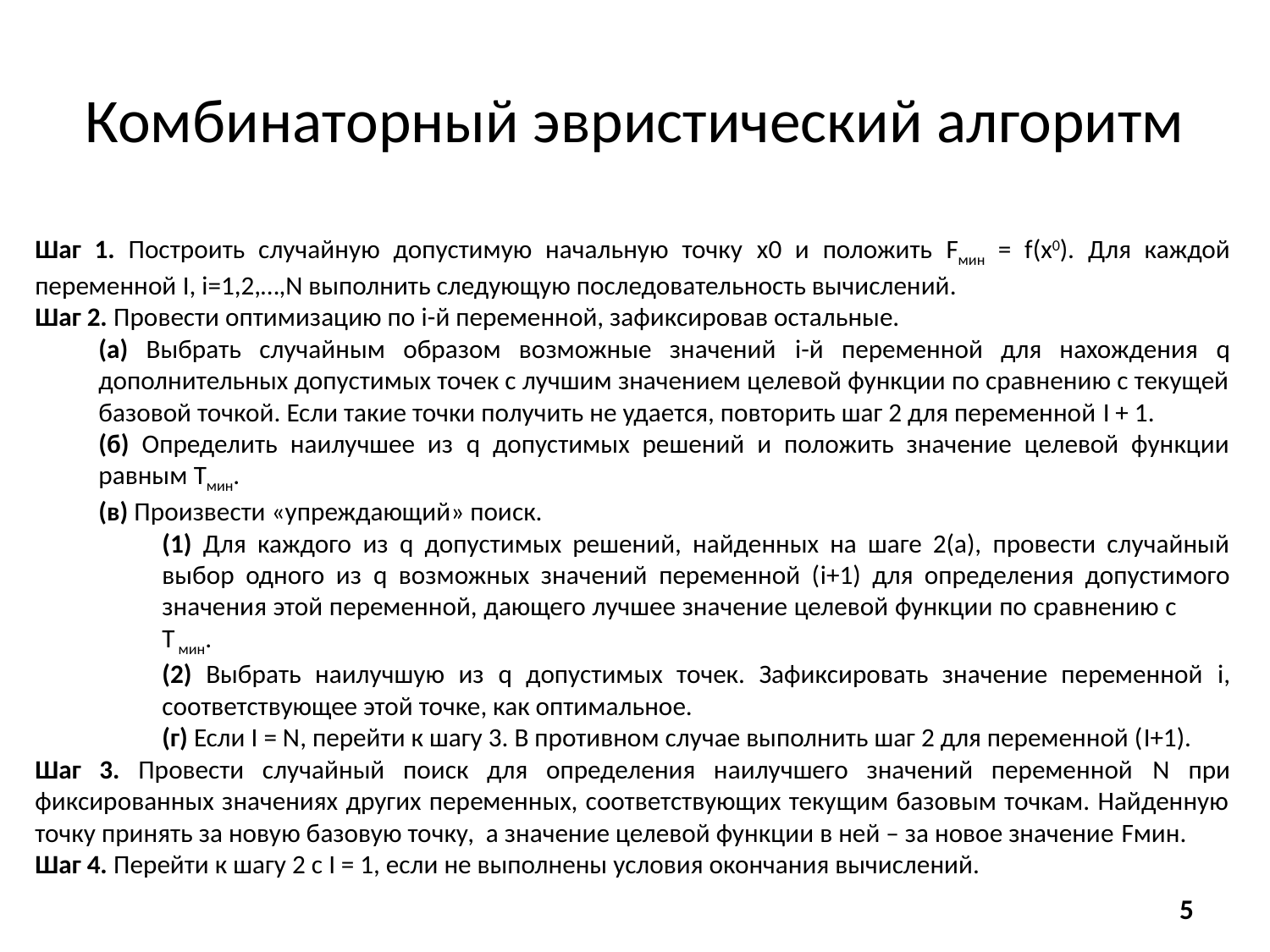

# Комбинаторный эвристический алгоритм

Шаг 1. Построить случайную допустимую начальную точку x0 и положить Fмин = f(x0). Для каждой переменной I, i=1,2,…,N выполнить следующую последовательность вычислений.
Шаг 2. Провести оптимизацию по i-й переменной, зафиксировав остальные.
(а) Выбрать случайным образом возможные значений i-й переменной для нахождения q дополнительных допустимых точек с лучшим значением целевой функции по сравнению с текущей базовой точкой. Если такие точки получить не удается, повторить шаг 2 для переменной I + 1.
(б) Определить наилучшее из q допустимых решений и положить значение целевой функции равным Tмин.
(в) Произвести «упреждающий» поиск.
(1) Для каждого из q допустимых решений, найденных на шаге 2(а), провести случайный выбор одного из q возможных значений переменной (i+1) для определения допустимого значения этой переменной, дающего лучшее значение целевой функции по сравнению с         T мин.
(2) Выбрать наилучшую из q допустимых точек. Зафиксировать значение переменной i, соответствующее этой точке, как оптимальное.
	(г) Если I = N, перейти к шагу 3. В противном случае выполнить шаг 2 для переменной (I+1).
Шаг 3. Провести случайный поиск для определения наилучшего значений переменной N при фиксированных значениях других переменных, соответствующих текущим базовым точкам. Найденную точку принять за новую базовую точку,  а значение целевой функции в ней – за новое значение Fмин.
Шаг 4. Перейти к шагу 2 с I = 1, если не выполнены условия окончания вычислений.
5